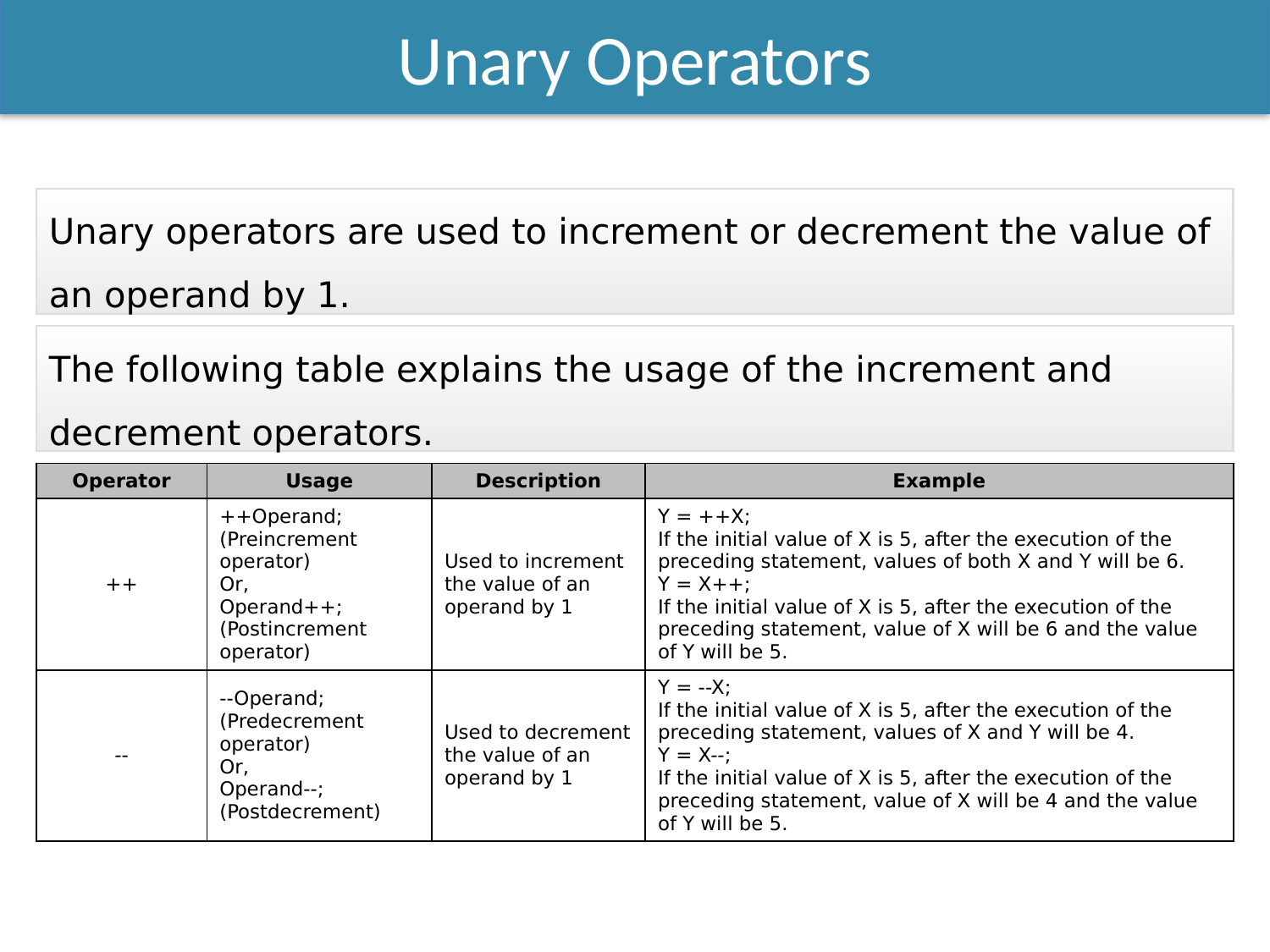

Unary Operators
Unary operators are used to increment or decrement the value of an operand by 1.
The following table explains the usage of the increment and decrement operators.
| Operator | Usage | Description | Example |
| --- | --- | --- | --- |
| ++ | ++Operand; (Preincrement operator) Or, Operand++; (Postincrement operator) | Used to increment the value of an operand by 1 | Y = ++X; If the initial value of X is 5, after the execution of the preceding statement, values of both X and Y will be 6. Y = X++; If the initial value of X is 5, after the execution of the preceding statement, value of X will be 6 and the value of Y will be 5. |
| -- | --Operand; (Predecrement operator) Or, Operand--; (Postdecrement) | Used to decrement the value of an operand by 1 | Y = --X; If the initial value of X is 5, after the execution of the preceding statement, values of X and Y will be 4. Y = X--; If the initial value of X is 5, after the execution of the preceding statement, value of X will be 4 and the value of Y will be 5. |